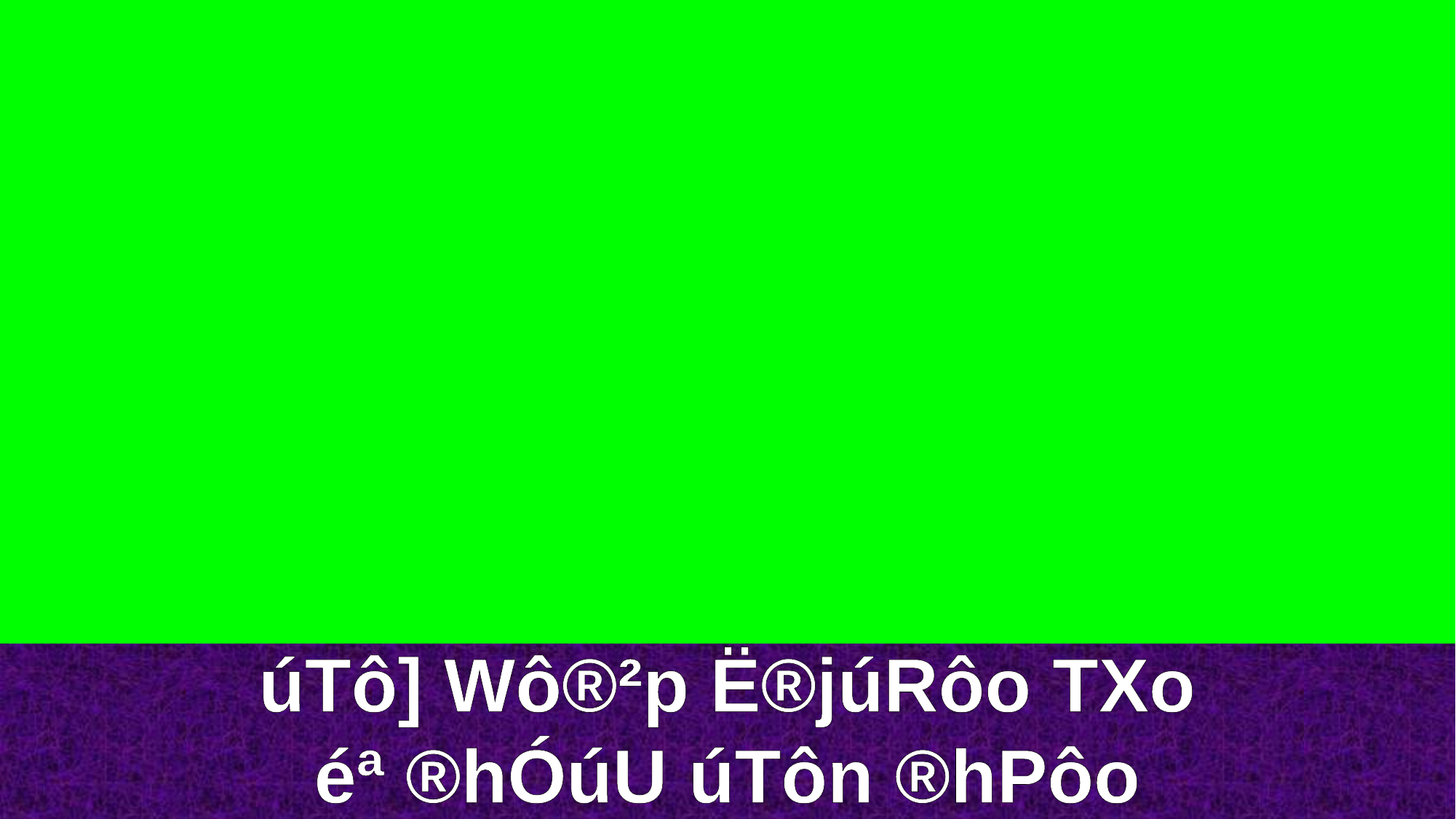

úTô] Wô®²p Ë®júRôo TXo
éª ®hÓúU úTôn ®hPôo